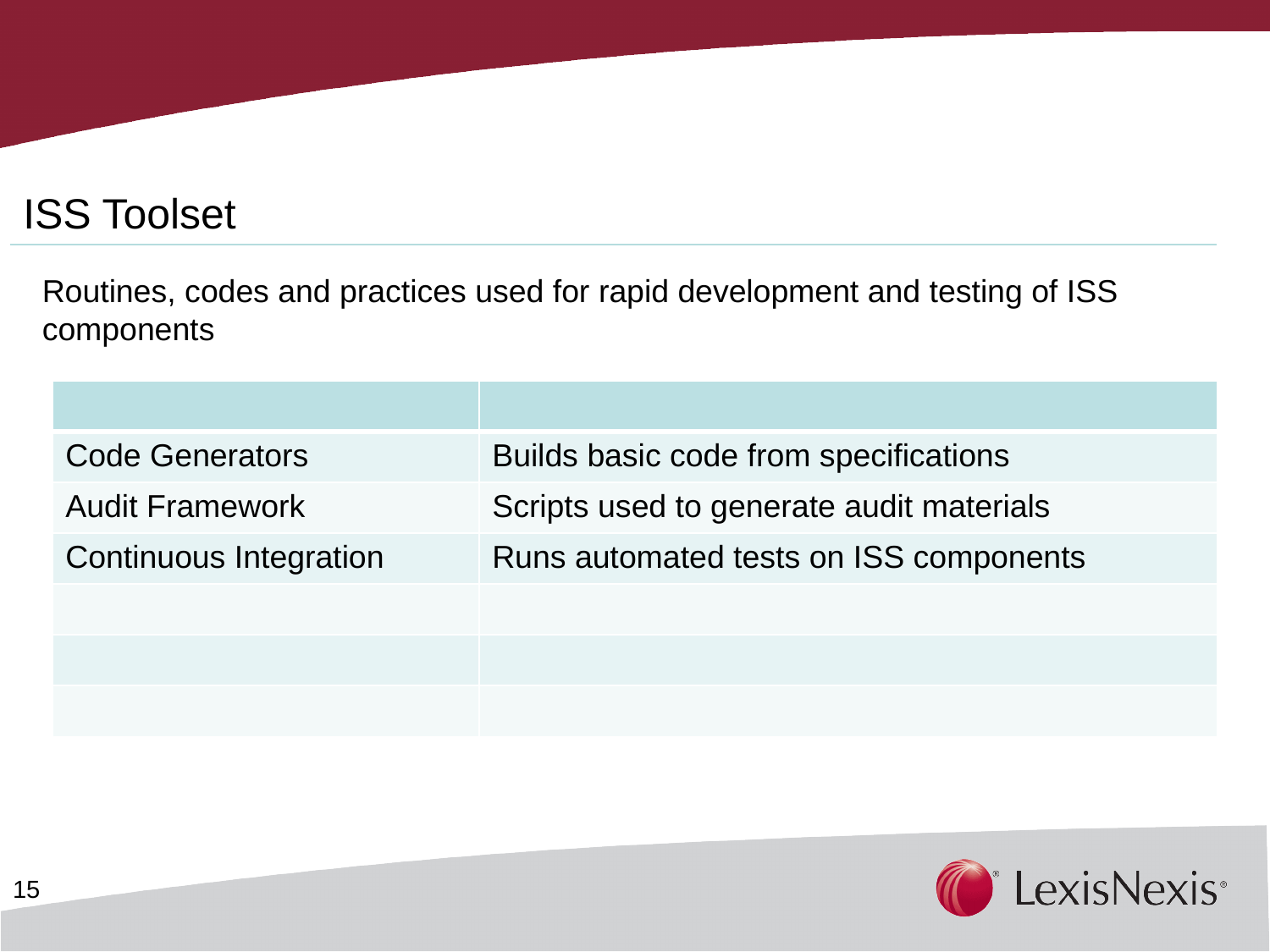

ISS Toolset
Routines, codes and practices used for rapid development and testing of ISS components
|  |  |
| --- | --- |
| Code Generators | Builds basic code from specifications |
| Audit Framework | Scripts used to generate audit materials |
| Continuous Integration | Runs automated tests on ISS components |
|  |  |
|  |  |
|  |  |
15